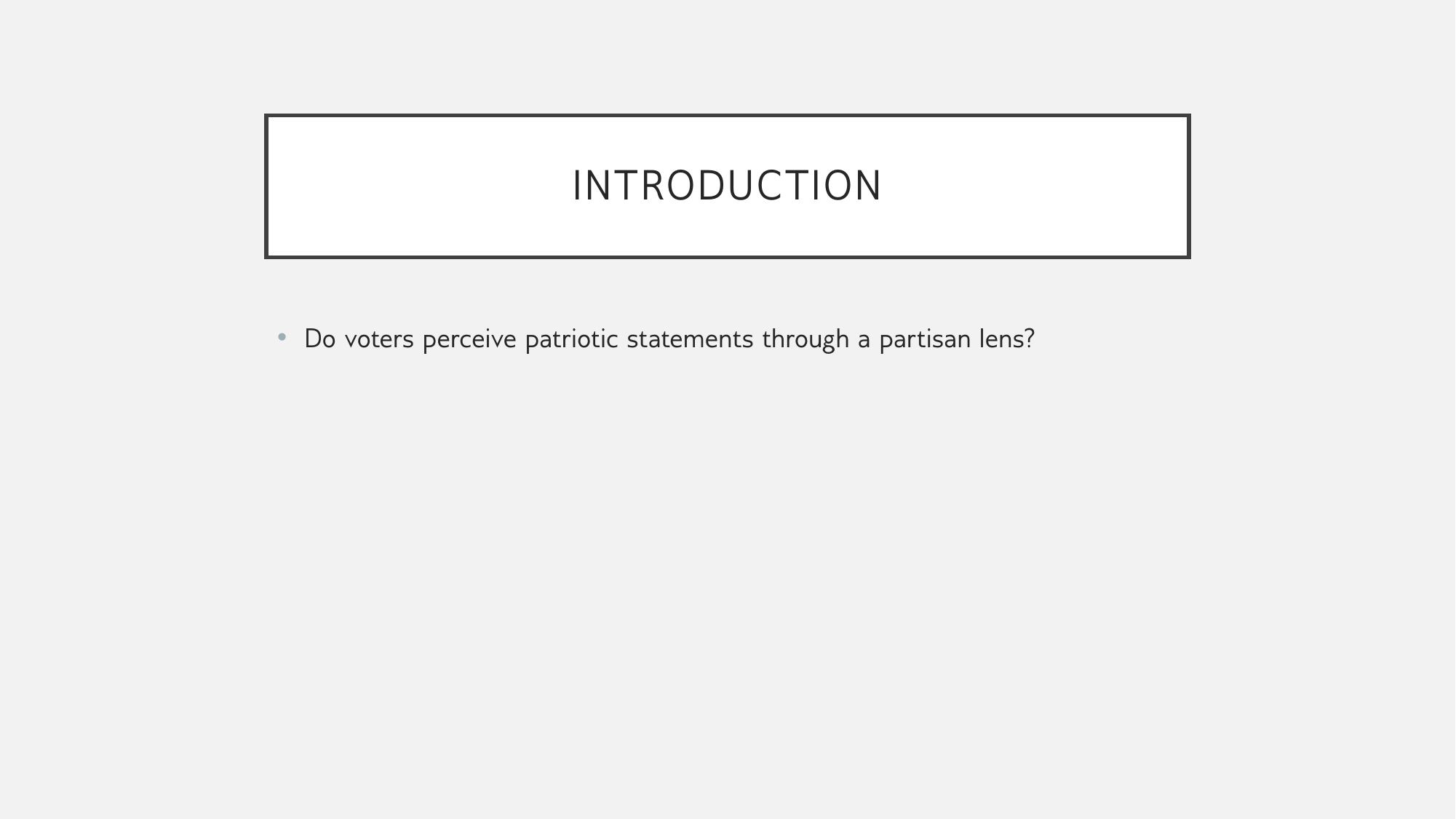

# Introduction
Do voters perceive patriotic statements through a partisan lens?